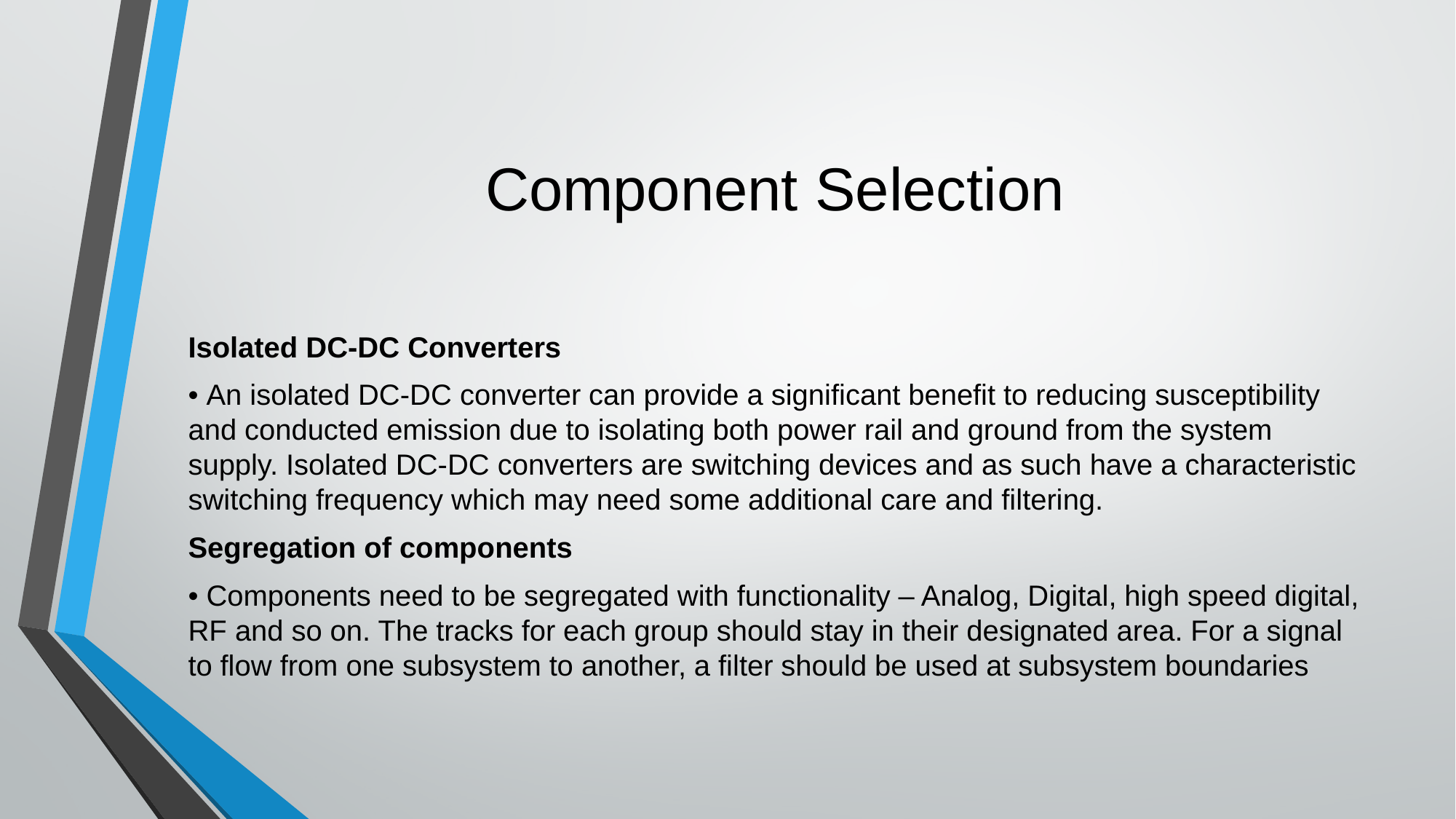

# Component Selection
Isolated DC-DC Converters
• An isolated DC-DC converter can provide a significant benefit to reducing susceptibility and conducted emission due to isolating both power rail and ground from the system supply. Isolated DC-DC converters are switching devices and as such have a characteristic switching frequency which may need some additional care and filtering.
Segregation of components
• Components need to be segregated with functionality – Analog, Digital, high speed digital, RF and so on. The tracks for each group should stay in their designated area. For a signal to flow from one subsystem to another, a filter should be used at subsystem boundaries